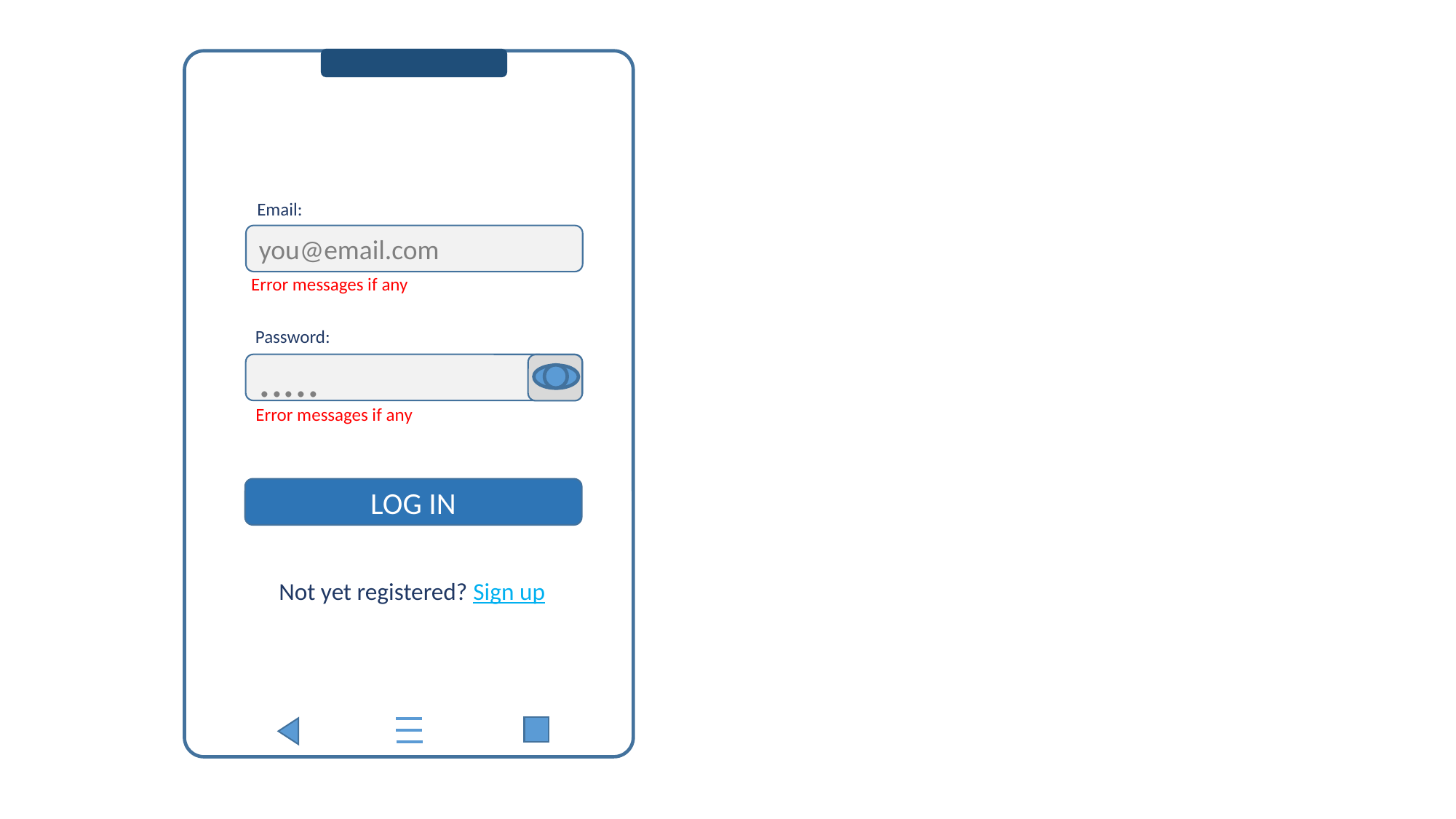

Email:
you@email.com
Error messages if any
Password:
.....

Error messages if any
LOG IN
Not yet registered? Sign up